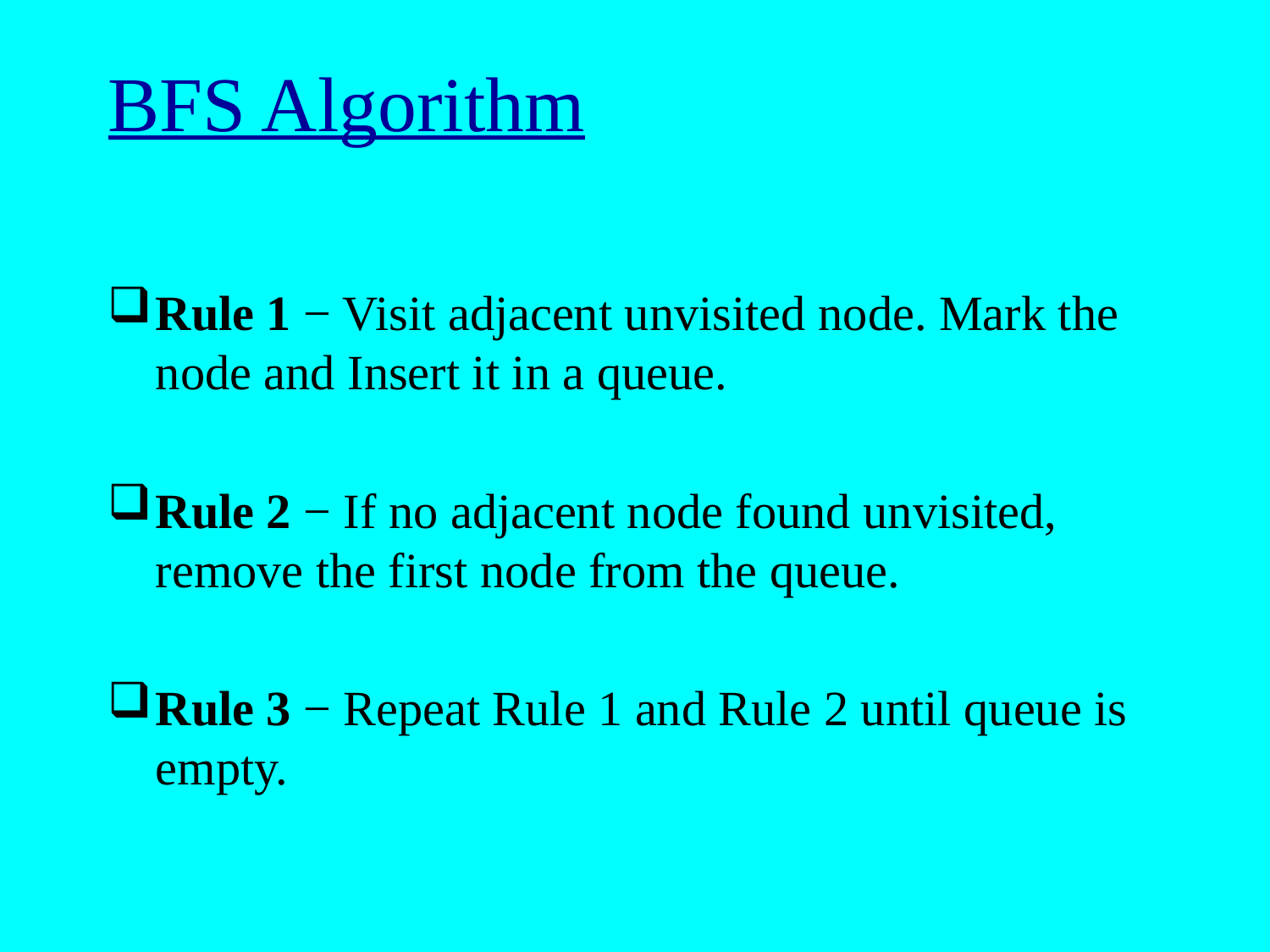

# BFS Algorithm
Rule 1 − Visit adjacent unvisited node. Mark the node and Insert it in a queue.

Rule 2 − If no adjacent node found unvisited, remove the first node from the queue.

Rule 3 − Repeat Rule 1 and Rule 2 until queue is empty.